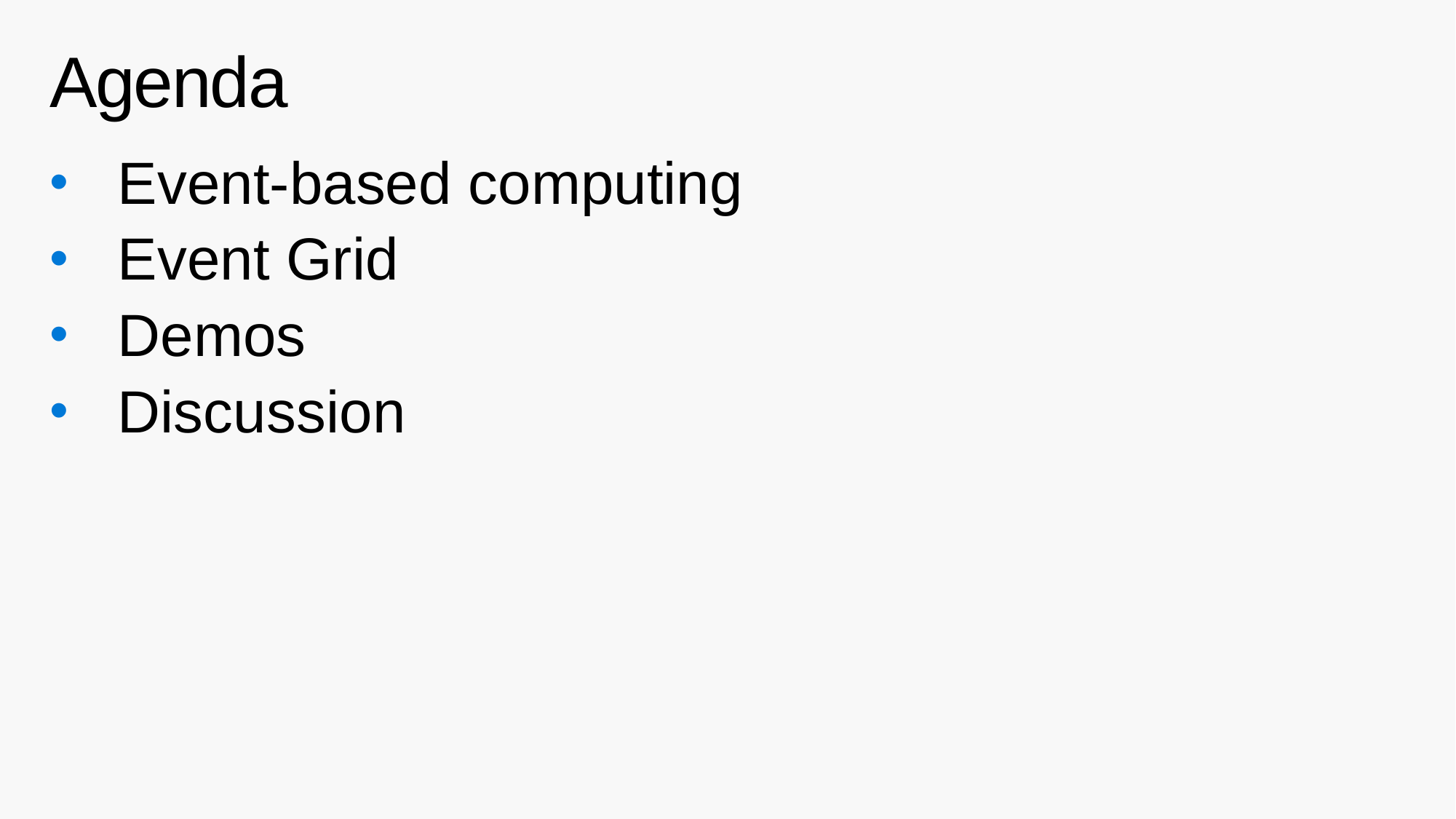

# Agenda
Event-based computing
Event Grid
Demos
Discussion